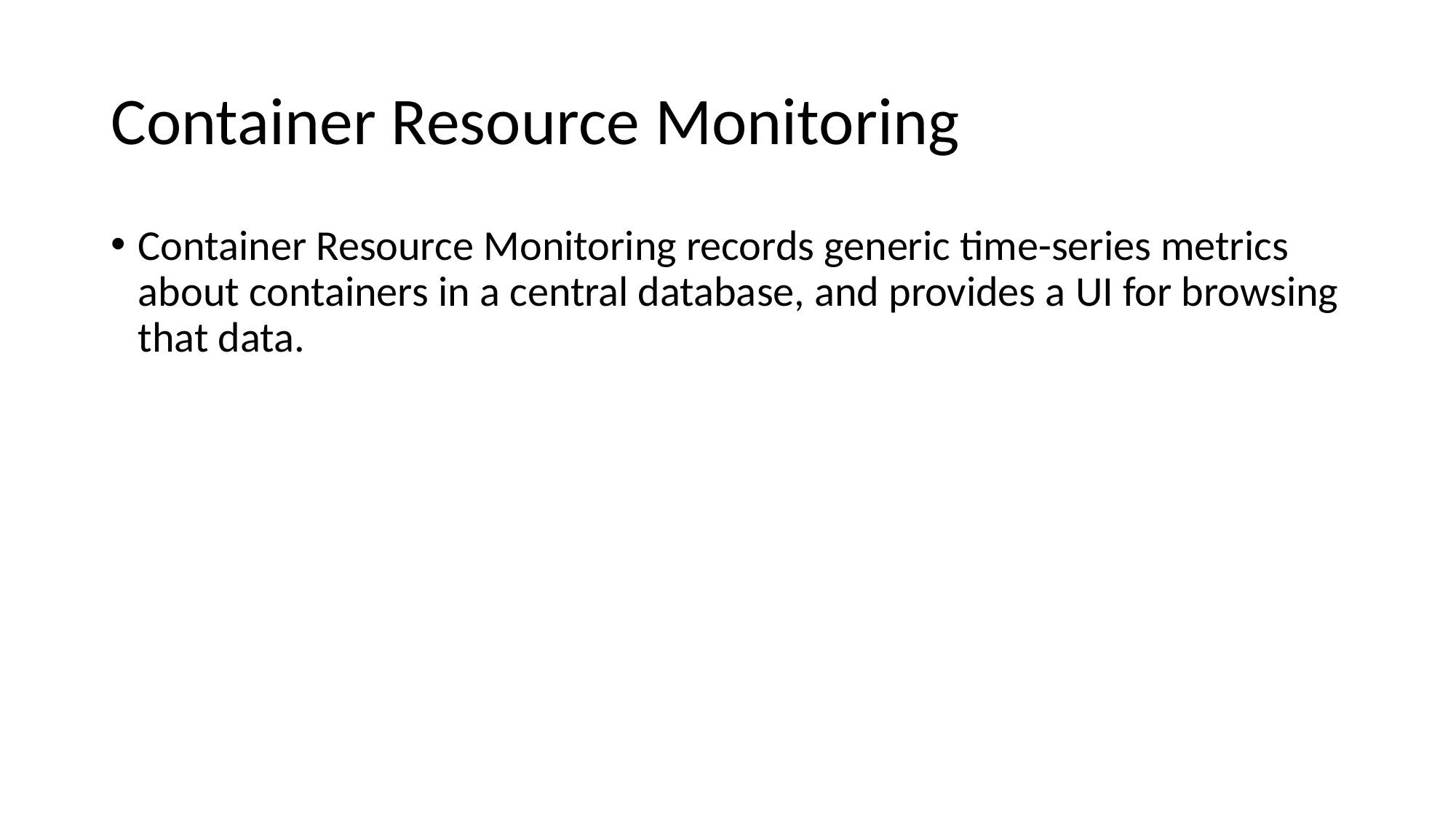

# Container Resource Monitoring
Container Resource Monitoring records generic time-series metrics about containers in a central database, and provides a UI for browsing that data.